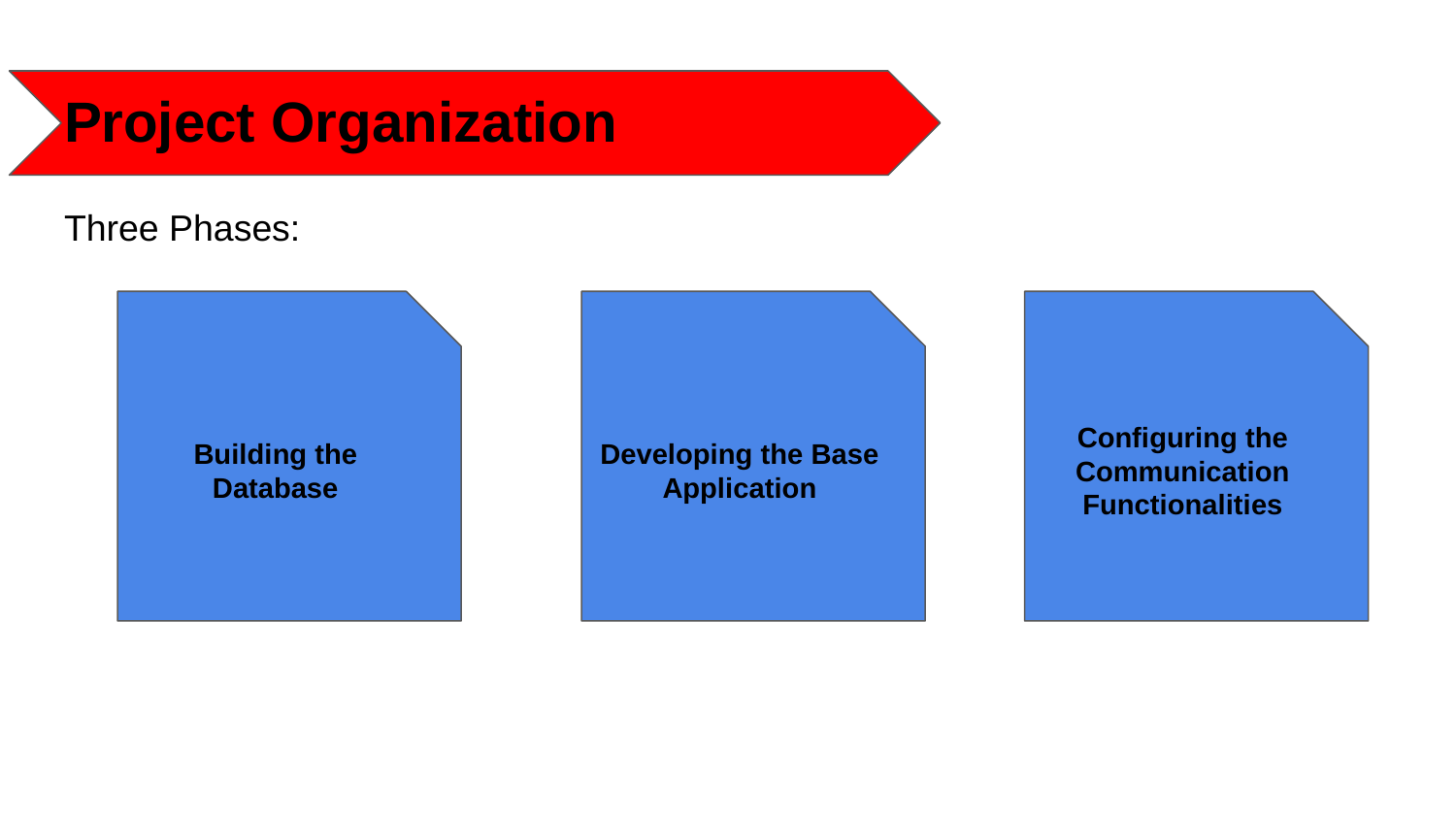

# Project Organization
Three Phases:

Building the Database
Developing the Base Application
Configuring the Communication Functionalities